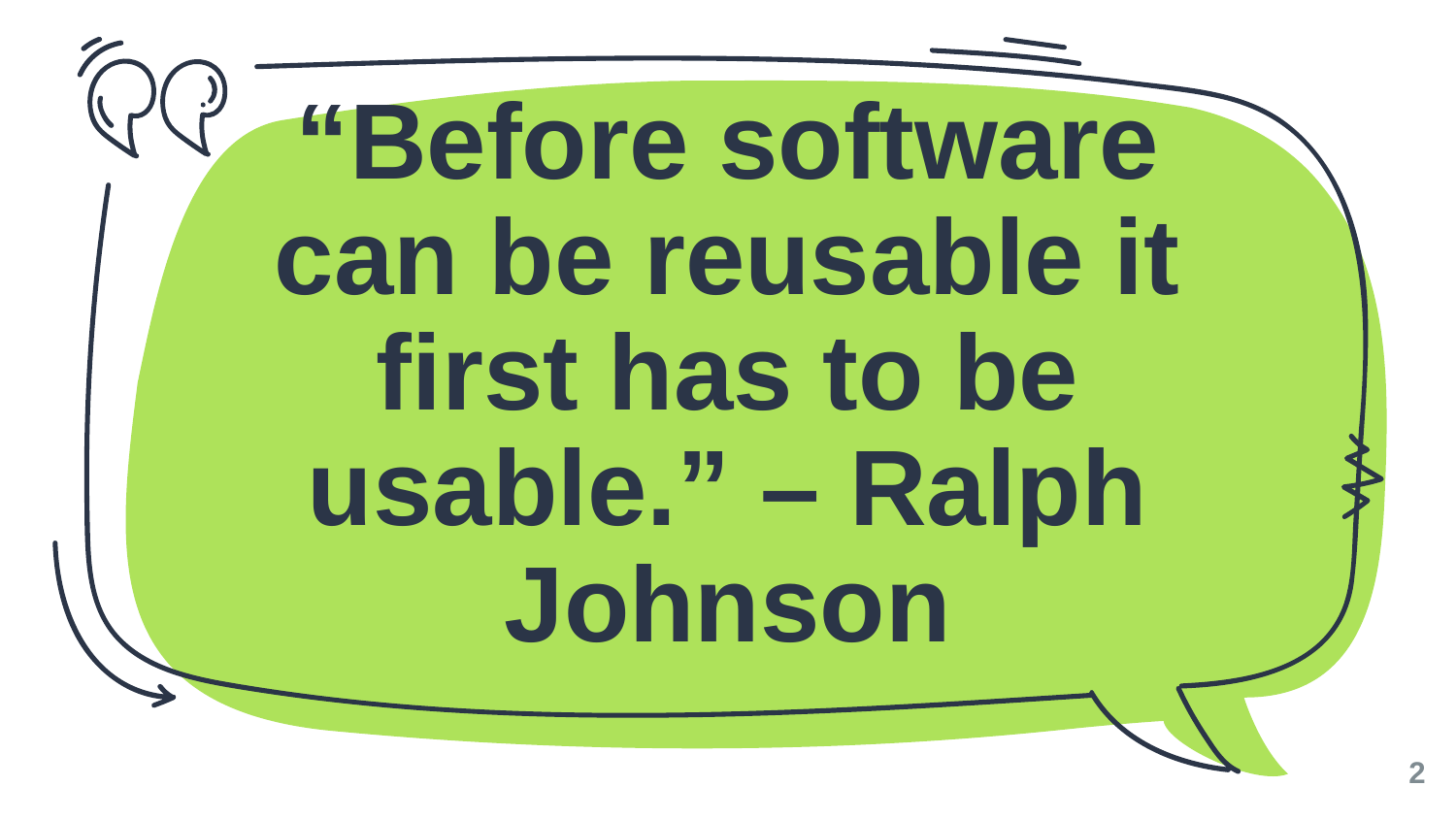

“Before software can be reusable it first has to be usable.” – Ralph Johnson

2